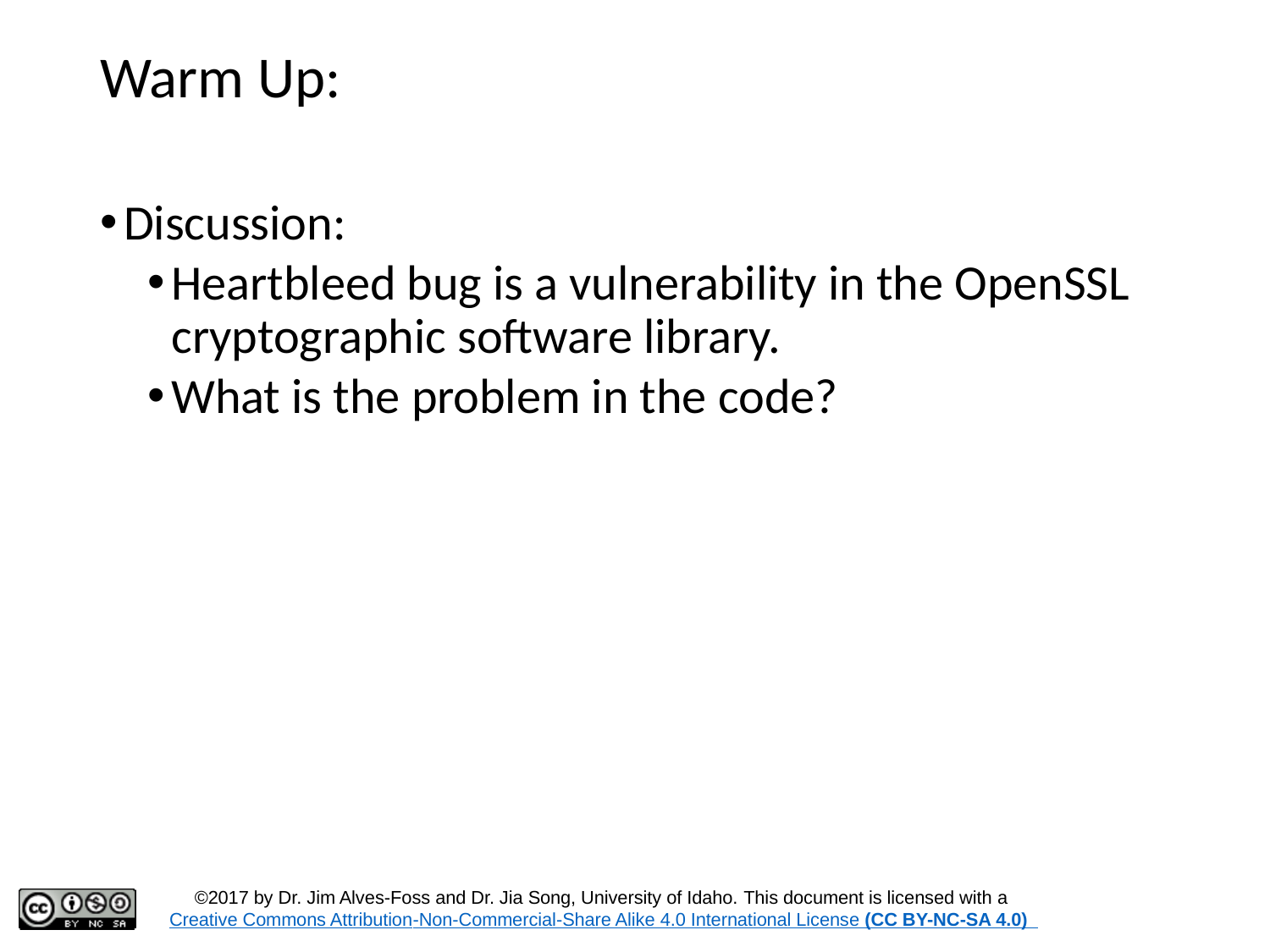

# Warm Up:
Discussion:
Heartbleed bug is a vulnerability in the OpenSSL cryptographic software library.
What is the problem in the code?